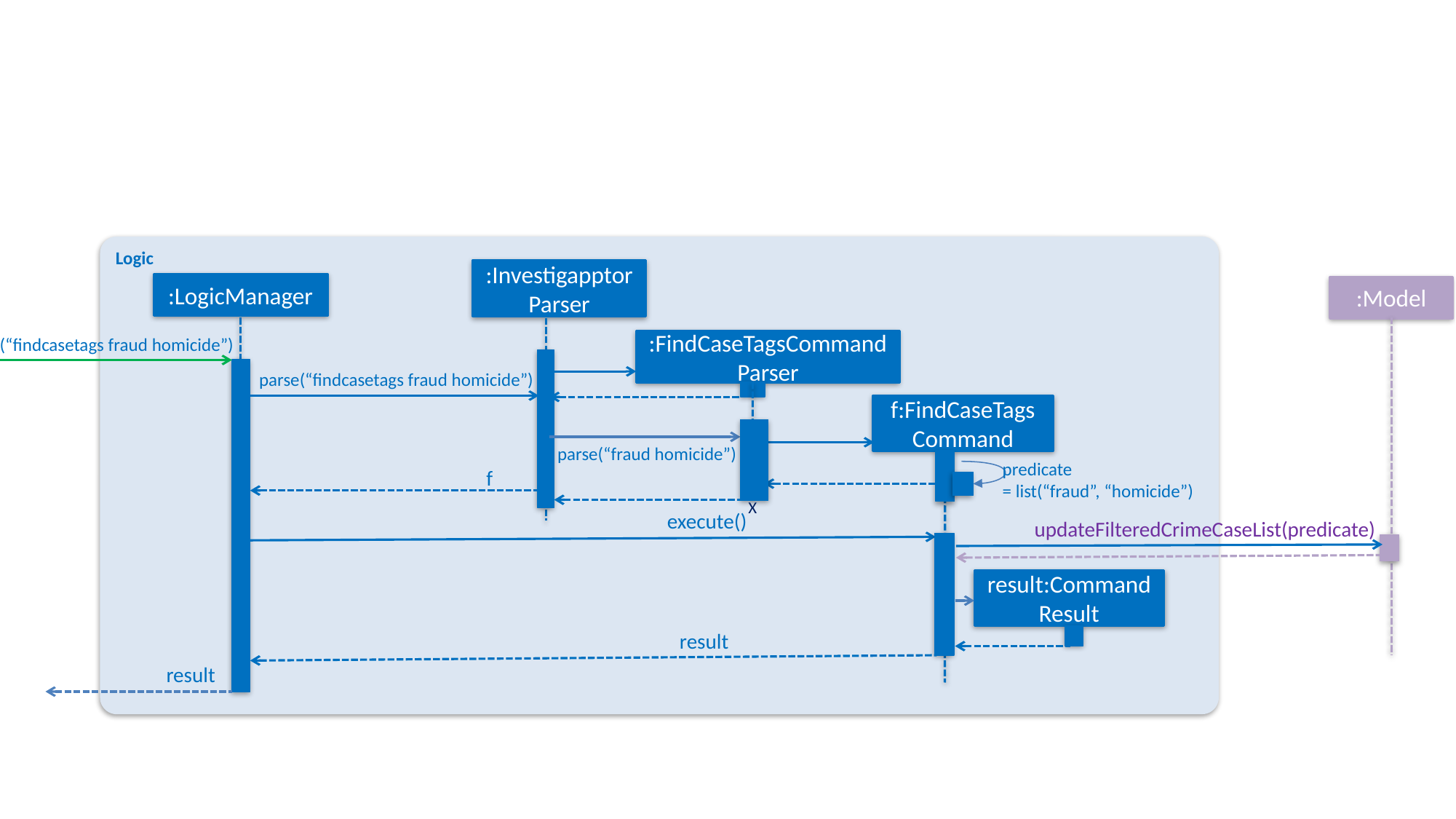

Logic
:InvestigapptorParser
:LogicManager
:Model
:FindCaseTagsCommand
Parser
execute(“findcasetags fraud homicide”)

parse(“findcasetags fraud homicide”)

f:FindCaseTags
Command

parse(“fraud homicide”)

predicate
= list(“fraud”, “homicide”)
f

X
execute()
updateFilteredCrimeCaseList(predicate)

result:Command Result

result
result